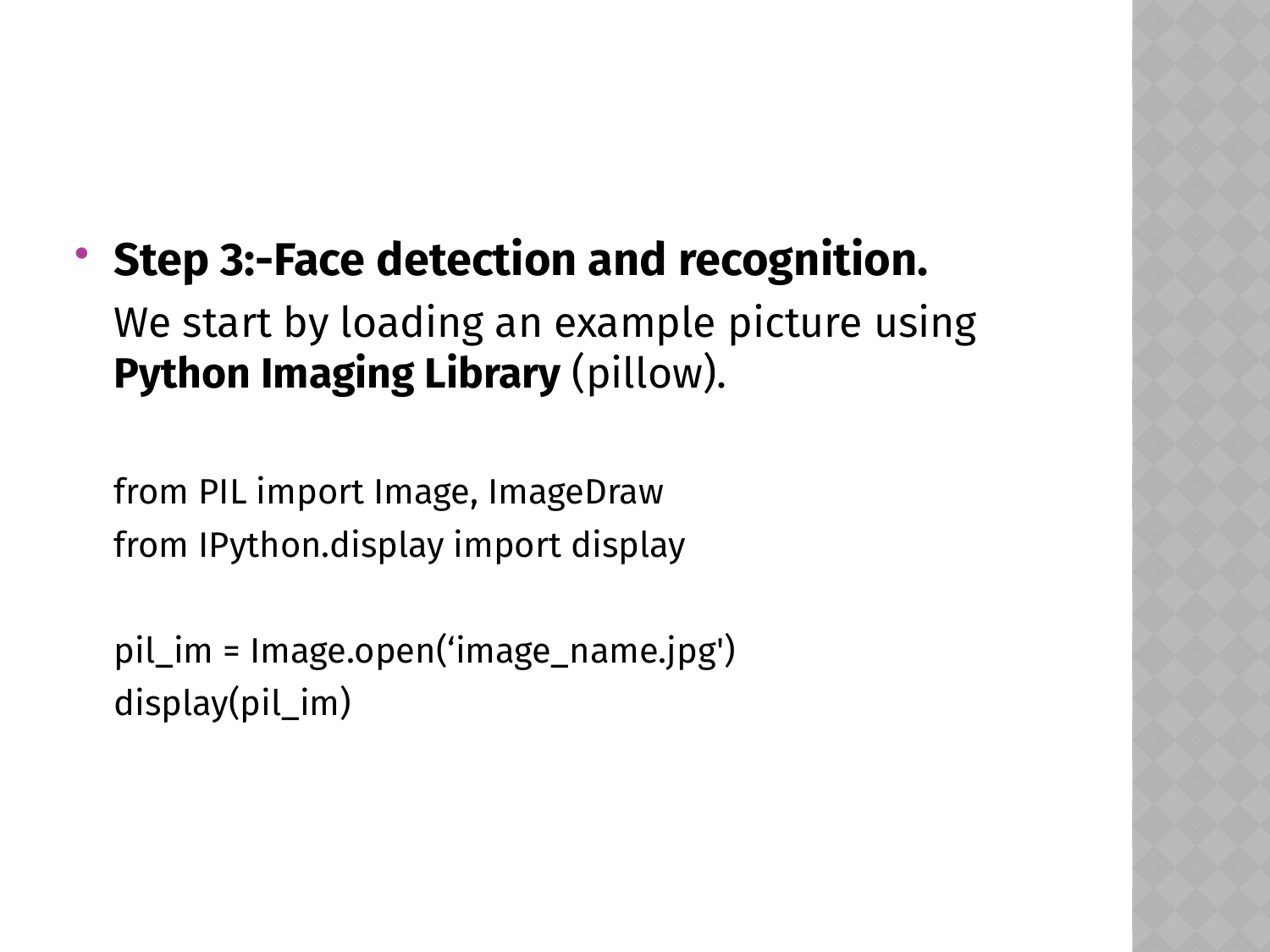

#
Step 3:-Face detection and recognition.
	We start by loading an example picture using Python Imaging Library (pillow).

	from PIL import Image, ImageDraw
	from IPython.display import display

	pil_im = Image.open(‘image_name.jpg')
	display(pil_im)